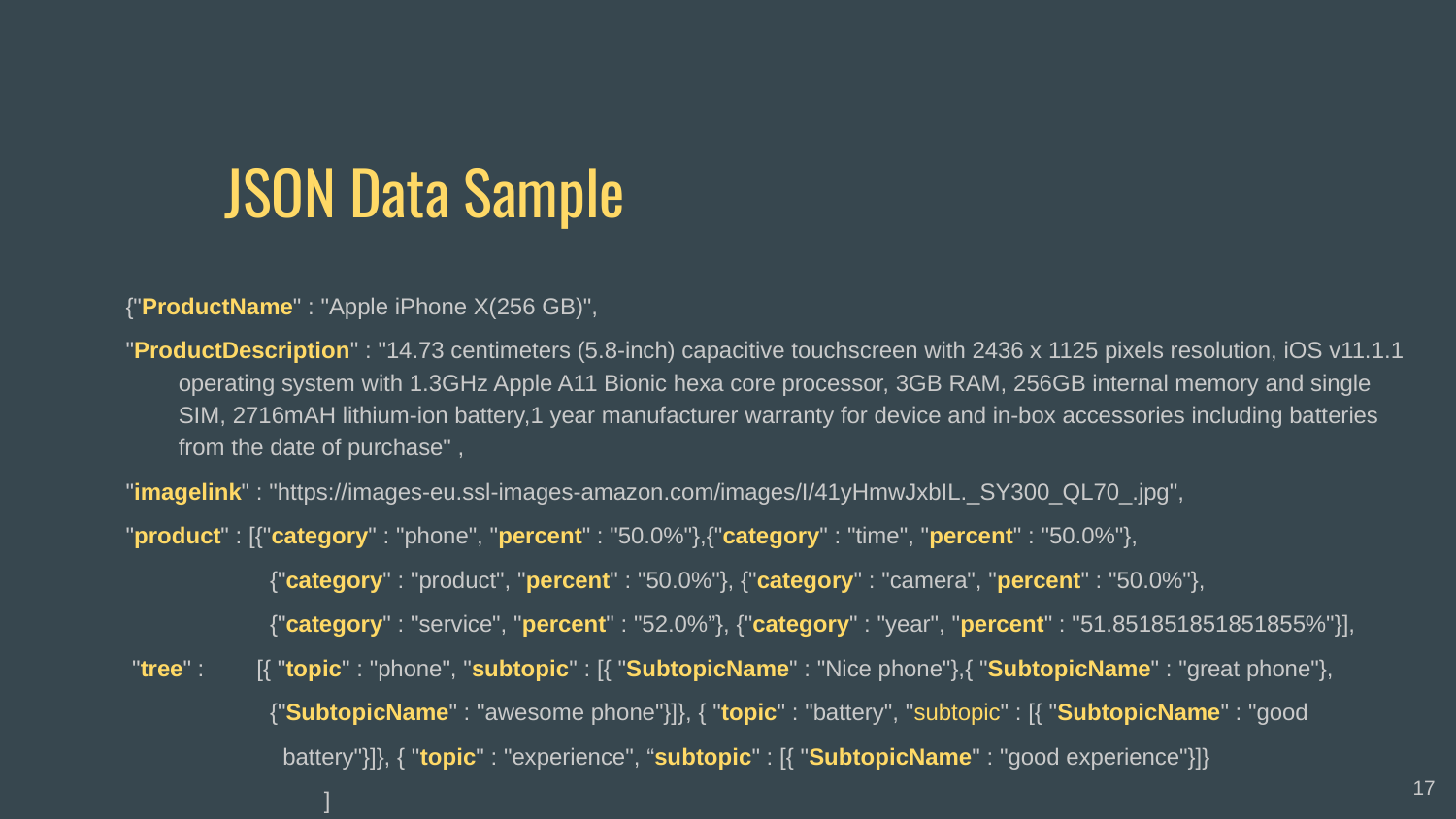

# JSON Data Sample
{"ProductName" : "Apple iPhone X(256 GB)",
"ProductDescription" : "14.73 centimeters (5.8-inch) capacitive touchscreen with 2436 x 1125 pixels resolution, iOS v11.1.1 operating system with 1.3GHz Apple A11 Bionic hexa core processor, 3GB RAM, 256GB internal memory and single SIM, 2716mAH lithium-ion battery,1 year manufacturer warranty for device and in-box accessories including batteries from the date of purchase" ,
"imagelink" : "https://images-eu.ssl-images-amazon.com/images/I/41yHmwJxbIL._SY300_QL70_.jpg",
"product" : [{"category" : "phone", "percent" : "50.0%"},{"category" : "time", "percent" : "50.0%"},
                      {"category" : "product", "percent" : "50.0%"}, {"category" : "camera", "percent" : "50.0%"},
                      {"category" : "service", "percent" : "52.0%”}, {"category" : "year", "percent" : "51.851851851851855%"}],
 "tree" :        [{ "topic" : "phone", "subtopic" : [{ "SubtopicName" : "Nice phone"},{ "SubtopicName" : "great phone"},
                      {"SubtopicName" : "awesome phone"}]}, { "topic" : "battery", "subtopic" : [{ "SubtopicName" : "good
                        battery"}]}, { "topic" : "experience", “subtopic" : [{ "SubtopicName" : "good experience"}]}
     		]
   }
17